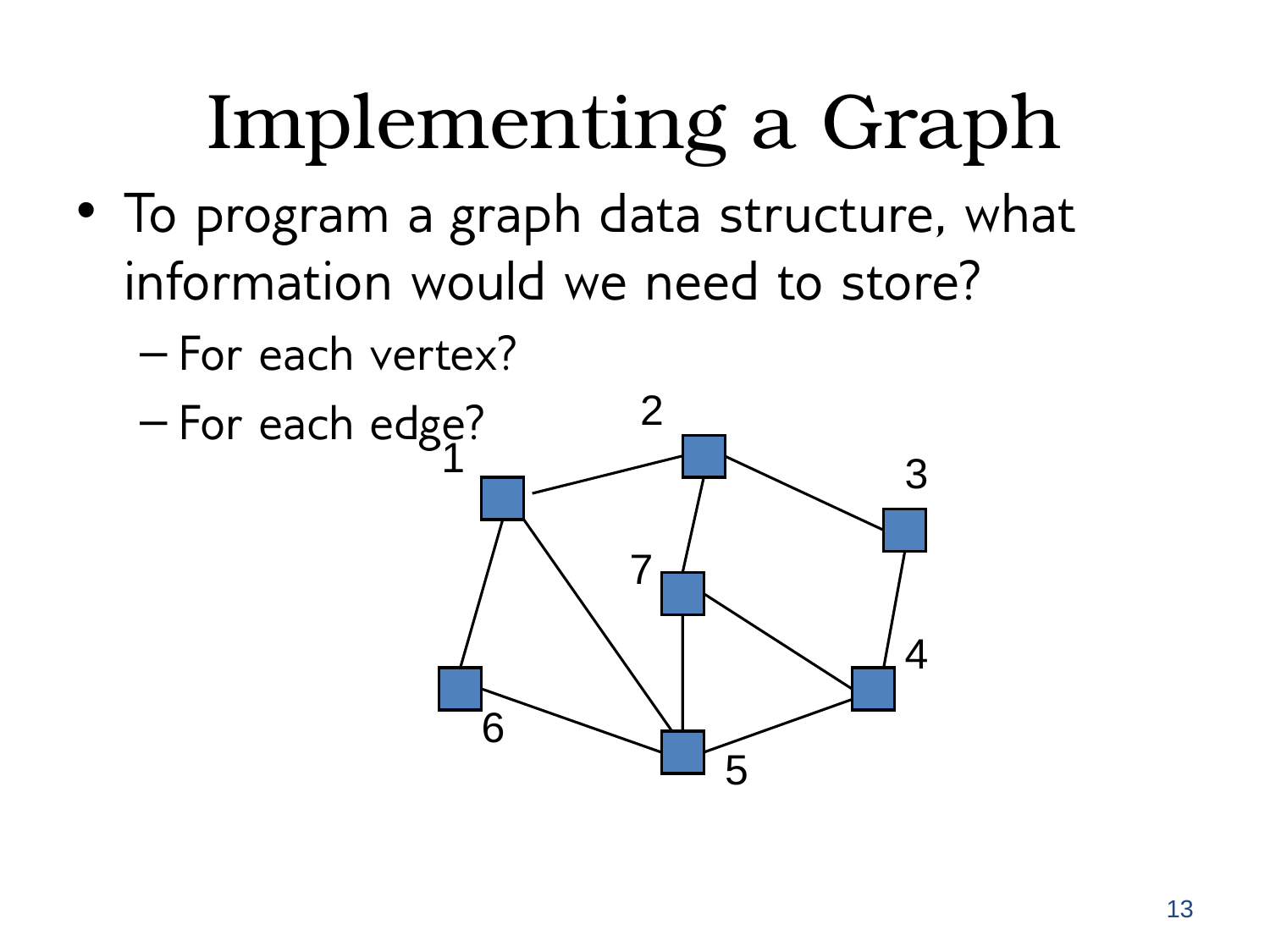

# Implementing a Graph
To program a graph data structure, what information would we need to store?
For each vertex?
For each edge?

2
1

3

7

4

6

5
13